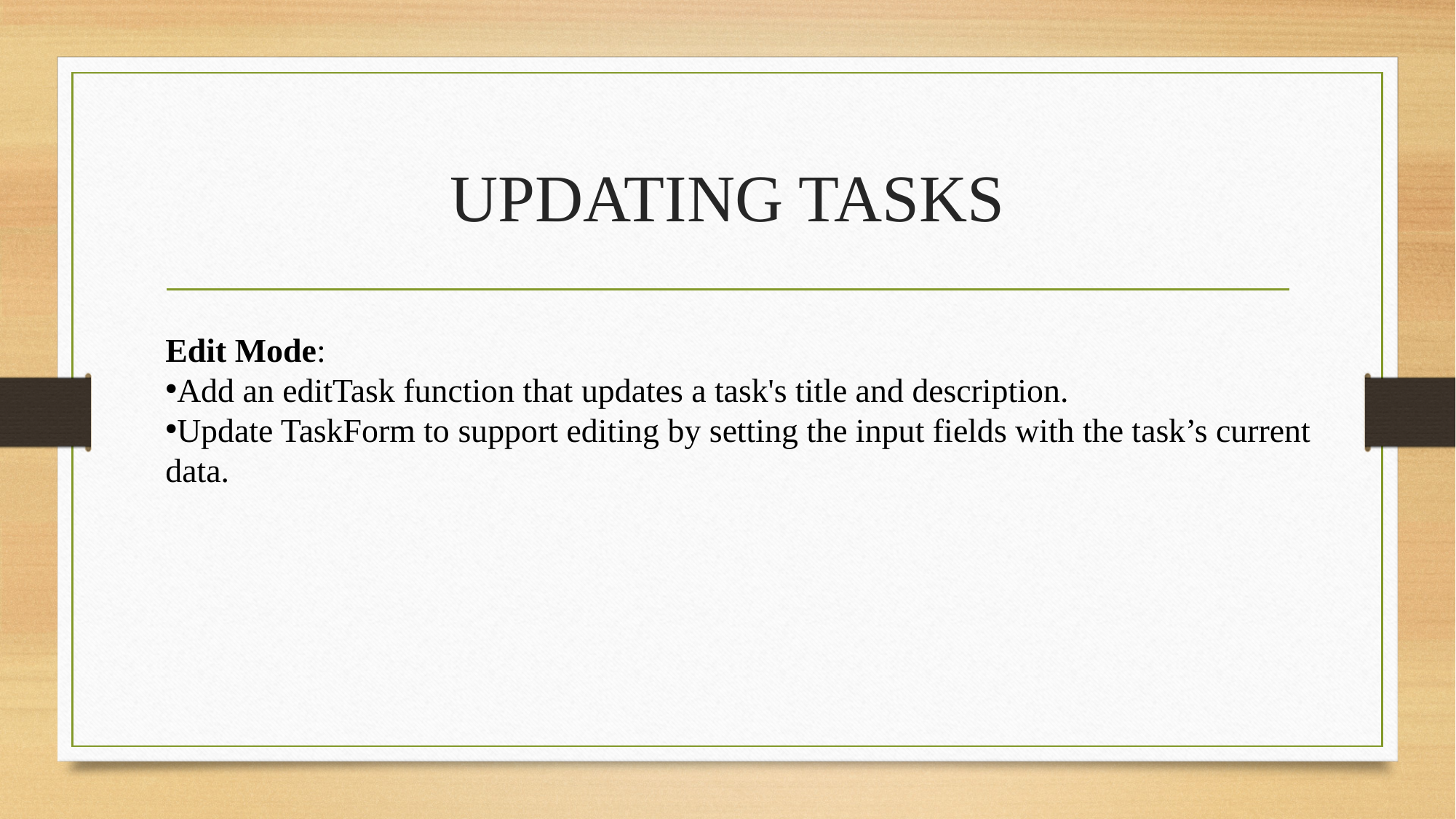

# UPDATING TASKS
Edit Mode:
Add an editTask function that updates a task's title and description.
Update TaskForm to support editing by setting the input fields with the task’s current data.